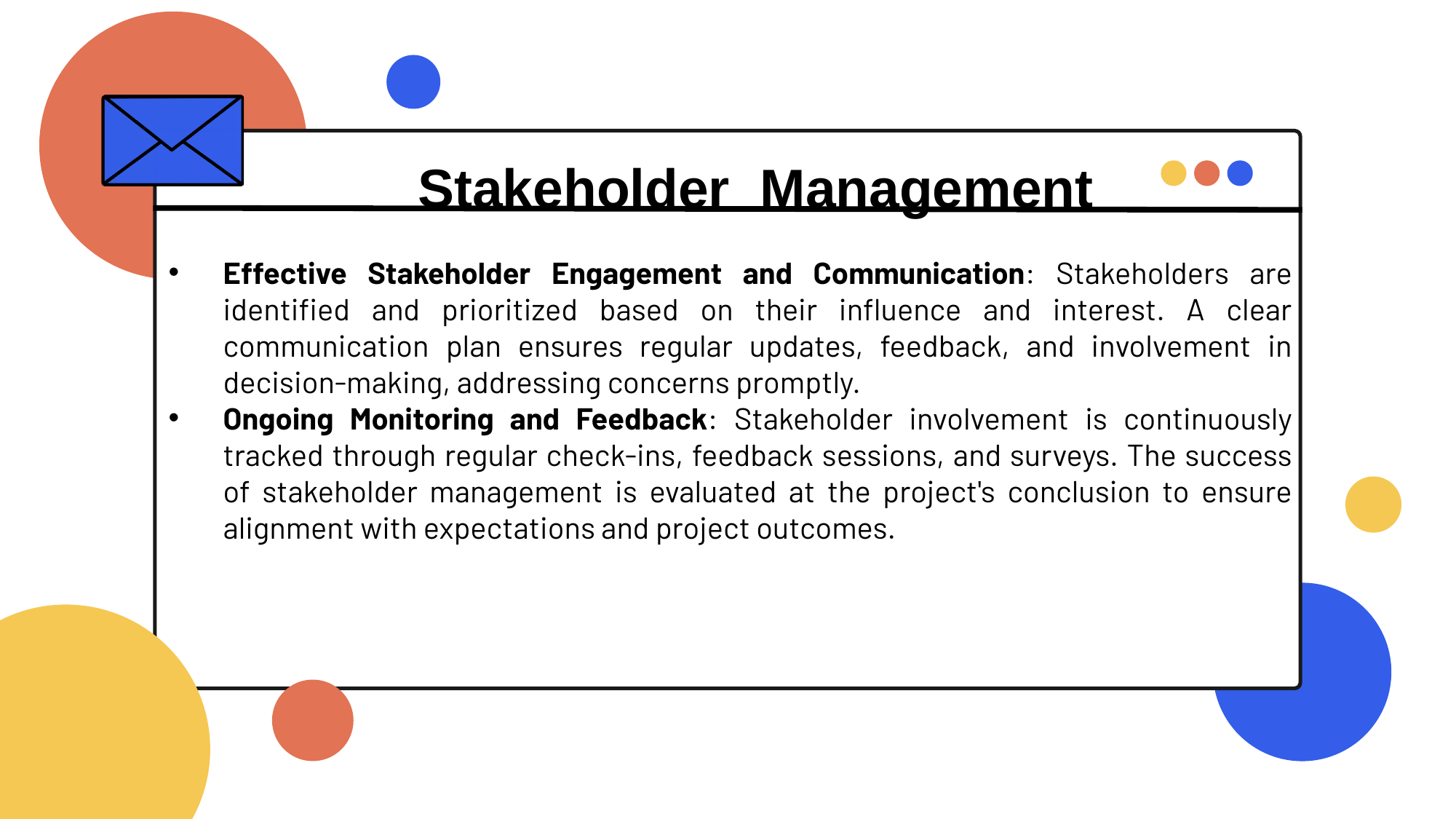

Stakeholder  Management

Effective Stakeholder Engagement and Communication: Stakeholders are identified and prioritized based on their influence and interest. A clear communication plan ensures regular updates, feedback, and involvement in decision-making, addressing concerns promptly.
Ongoing Monitoring and Feedback: Stakeholder involvement is continuously tracked through regular check-ins, feedback sessions, and surveys. The success of stakeholder management is evaluated at the project's conclusion to ensure alignment with expectations and project outcomes.
LARANA COMPANY